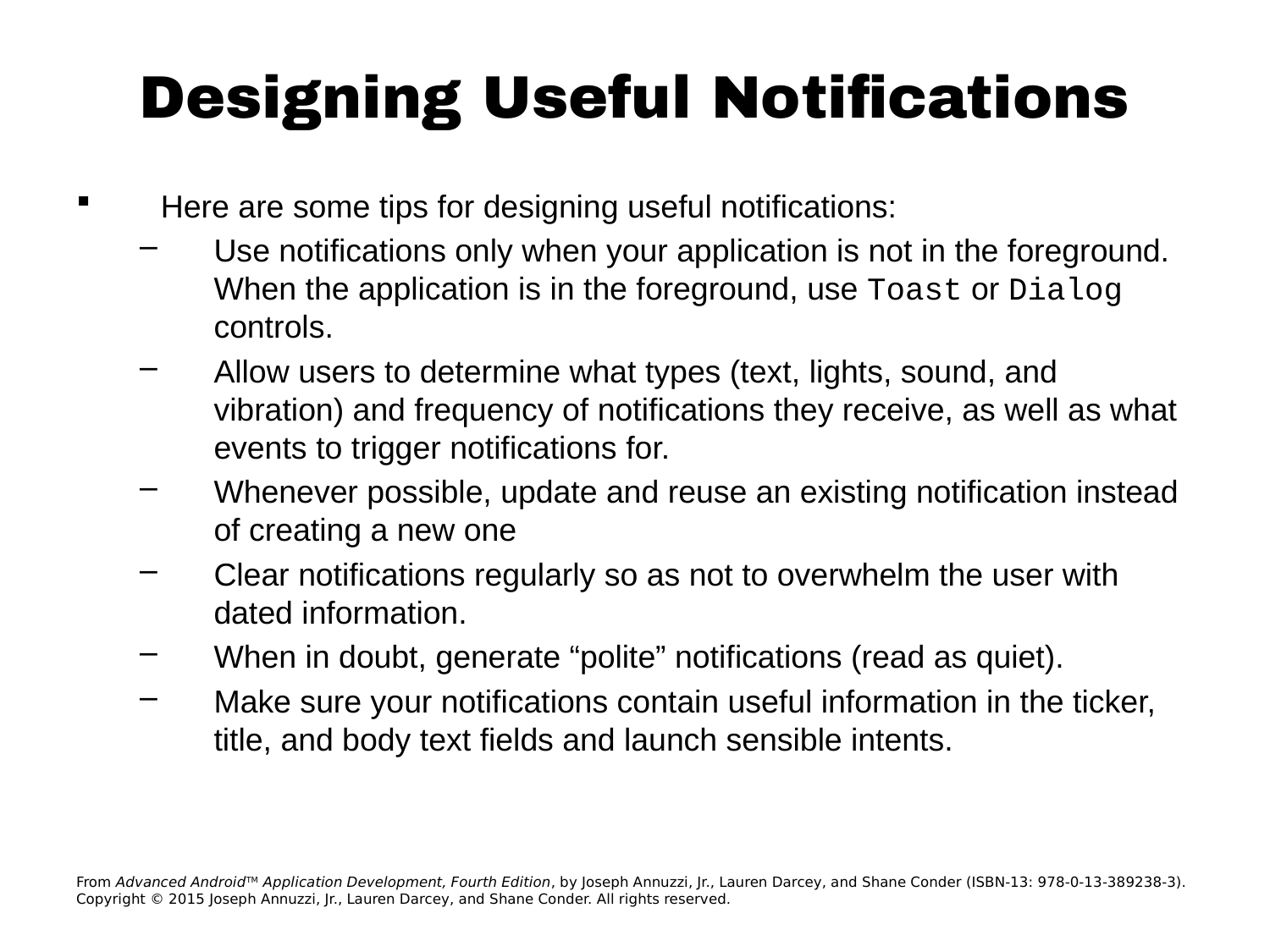

# Designing Useful Notifications
Here are some tips for designing useful notifications:
Use notifications only when your application is not in the foreground. When the application is in the foreground, use Toast or Dialog controls.
Allow users to determine what types (text, lights, sound, and vibration) and frequency of notifications they receive, as well as what events to trigger notifications for.
Whenever possible, update and reuse an existing notification instead of creating a new one
Clear notifications regularly so as not to overwhelm the user with dated information.
When in doubt, generate “polite” notifications (read as quiet).
Make sure your notifications contain useful information in the ticker, title, and body text fields and launch sensible intents.
From Advanced AndroidTM Application Development, Fourth Edition, by Joseph Annuzzi, Jr., Lauren Darcey, and Shane Conder (ISBN-13: 978-0-13-389238-3). Copyright © 2015 Joseph Annuzzi, Jr., Lauren Darcey, and Shane Conder. All rights reserved.